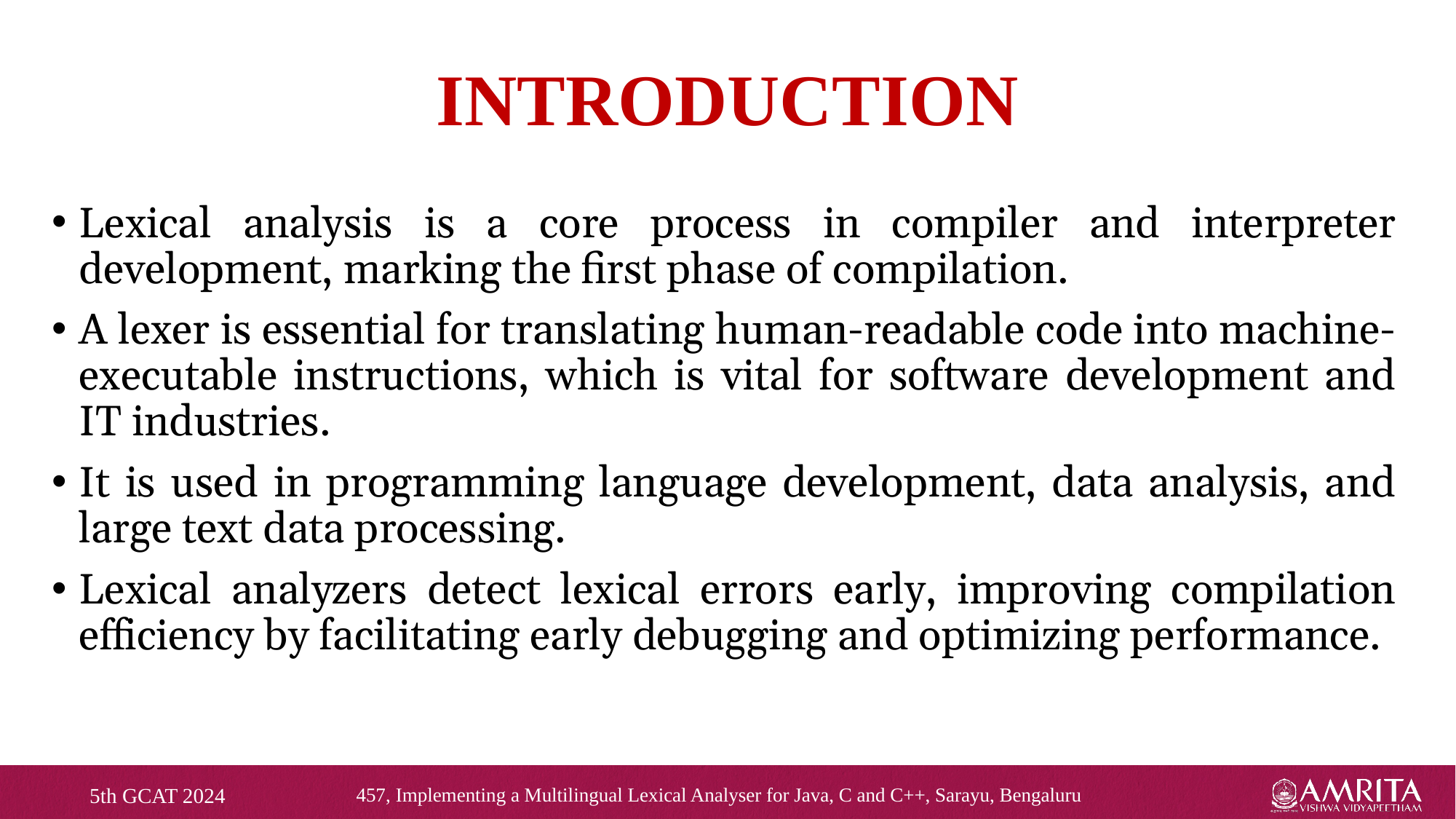

# INTRODUCTION

Lexical analysis is a core process in compiler and interpreter development, marking the first phase of compilation.
A lexer is essential for translating human-readable code into machine-executable instructions, which is vital for software development and IT industries.
It is used in programming language development, data analysis, and large text data processing.
Lexical analyzers detect lexical errors early, improving compilation efficiency by facilitating early debugging and optimizing performance.
5th GCAT 2024
457, Implementing a Multilingual Lexical Analyser for Java, C and C++, Sarayu, Bengaluru